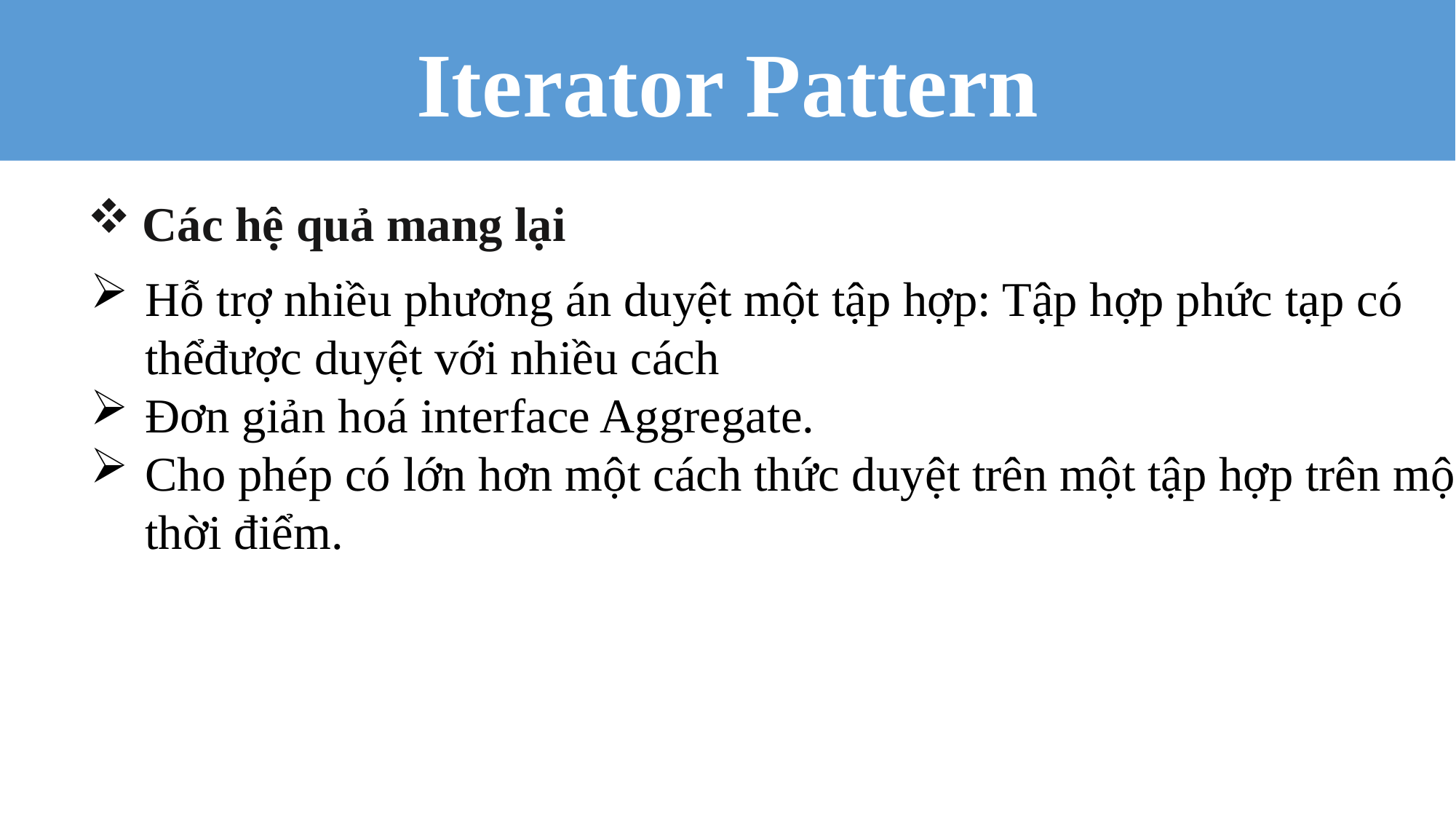

Iterator Pattern
Các hệ quả mang lại
Hỗ trợ nhiều phương án duyệt một tập hợp: Tập hợp phức tạp có
thểđược duyệt với nhiều cách
Đơn giản hoá interface Aggregate.
Cho phép có lớn hơn một cách thức duyệt trên một tập hợp trên một
thời điểm.